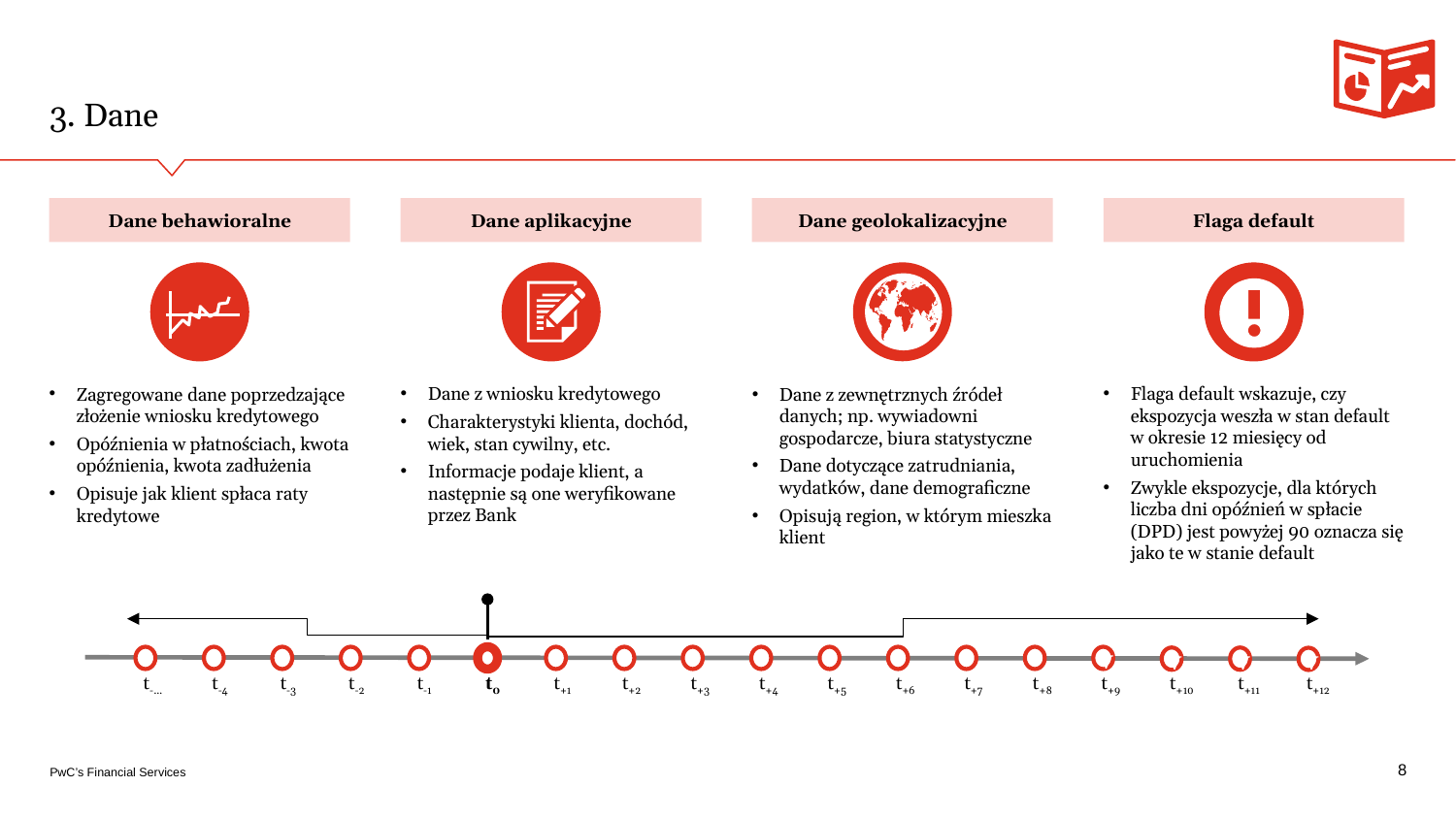

# 3. Dane
Dane behawioralne
Dane aplikacyjne
Dane geolokalizacyjne
Flaga default

Dane z wniosku kredytowego
Charakterystyki klienta, dochód, wiek, stan cywilny, etc.
Informacje podaje klient, a następnie są one weryfikowane przez Bank
Flaga default wskazuje, czy ekspozycja weszła w stan default w okresie 12 miesięcy od uruchomienia
Zwykle ekspozycje, dla których liczba dni opóźnień w spłacie (DPD) jest powyżej 90 oznacza się jako te w stanie default

Zagregowane dane poprzedzające złożenie wniosku kredytowego
Opóźnienia w płatnościach, kwota opóźnienia, kwota zadłużenia
Opisuje jak klient spłaca raty kredytowe
Dane z zewnętrznych źródeł danych; np. wywiadowni gospodarcze, biura statystyczne
Dane dotyczące zatrudniania, wydatków, dane demograficzne
Opisują region, w którym mieszka klient

v
v
v
v
t-…
t-4
t-3
t-2
t-1
t0
t+1
t+2
t+3
t+4
t+5
t+6
t+7
t+8
t+9
t+10
t+11
t+12
8